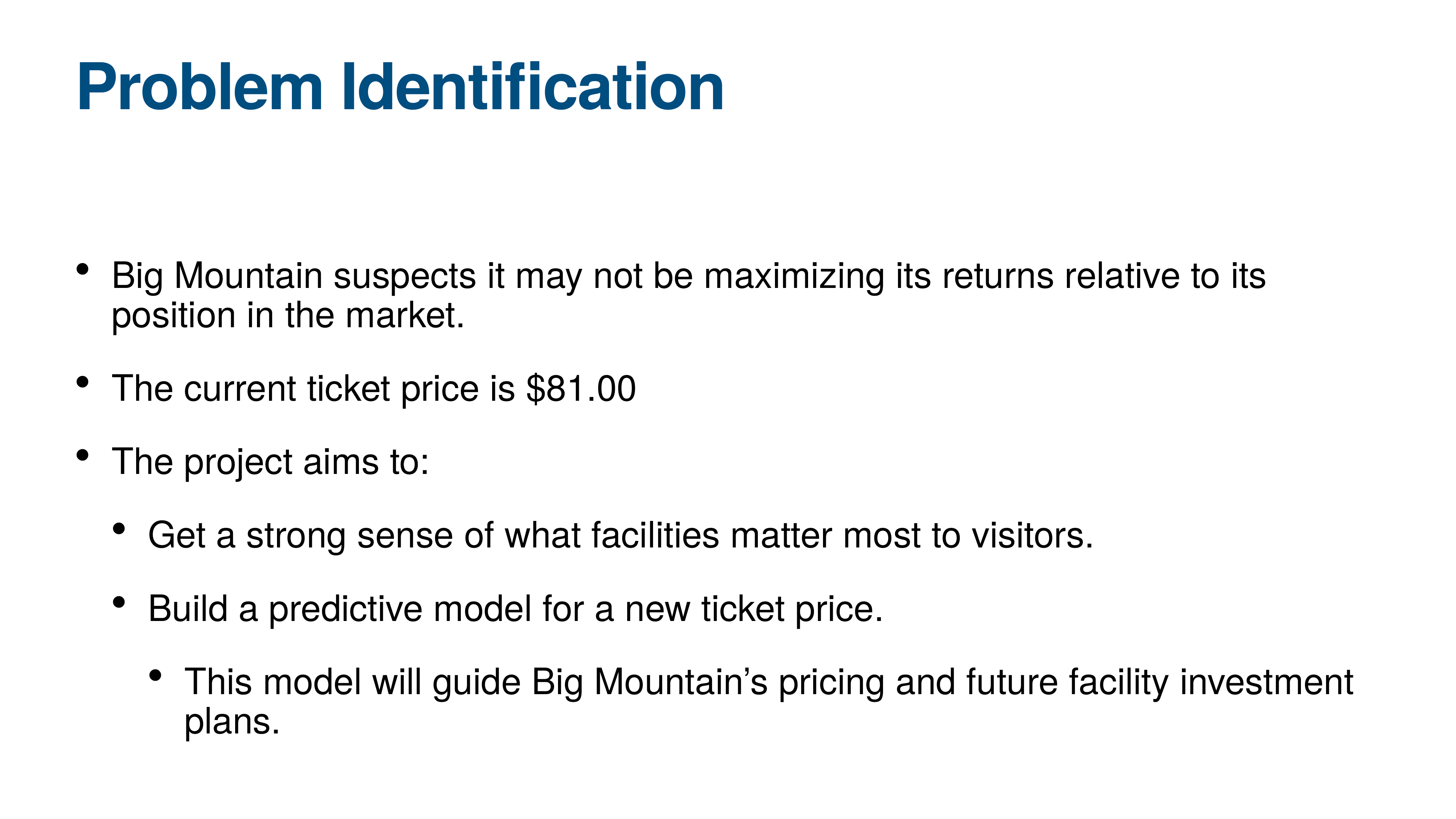

# Problem Identification
Big Mountain suspects it may not be maximizing its returns relative to its position in the market.
The current ticket price is $81.00
The project aims to:
Get a strong sense of what facilities matter most to visitors.
Build a predictive model for a new ticket price.
This model will guide Big Mountain’s pricing and future facility investment plans.